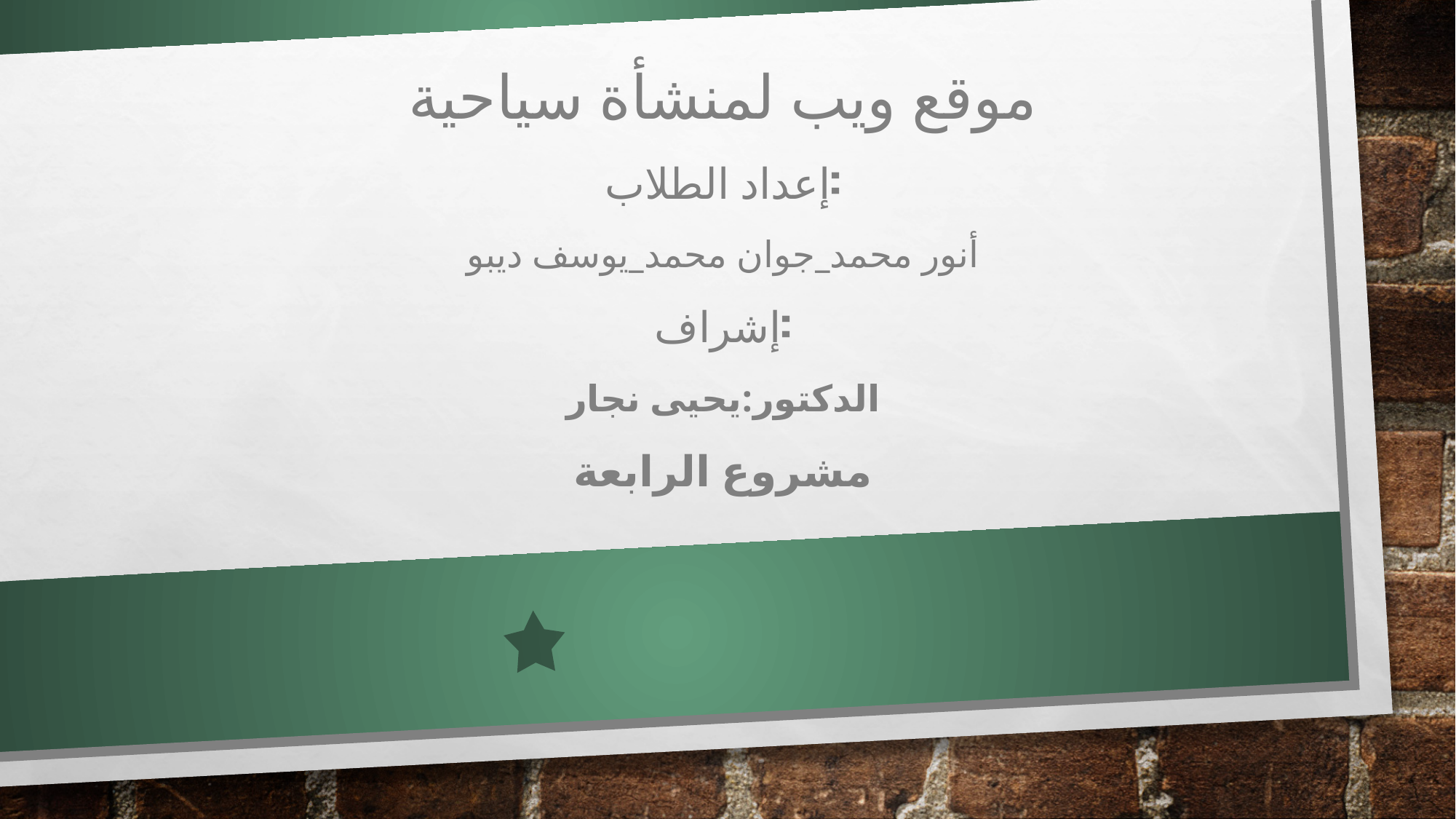

موقع ويب لمنشأة سياحية
إعداد الطلاب:
أنور محمد_جوان محمد_يوسف ديبو
إشراف:
الدكتور:يحيى نجار
مشروع الرابعة